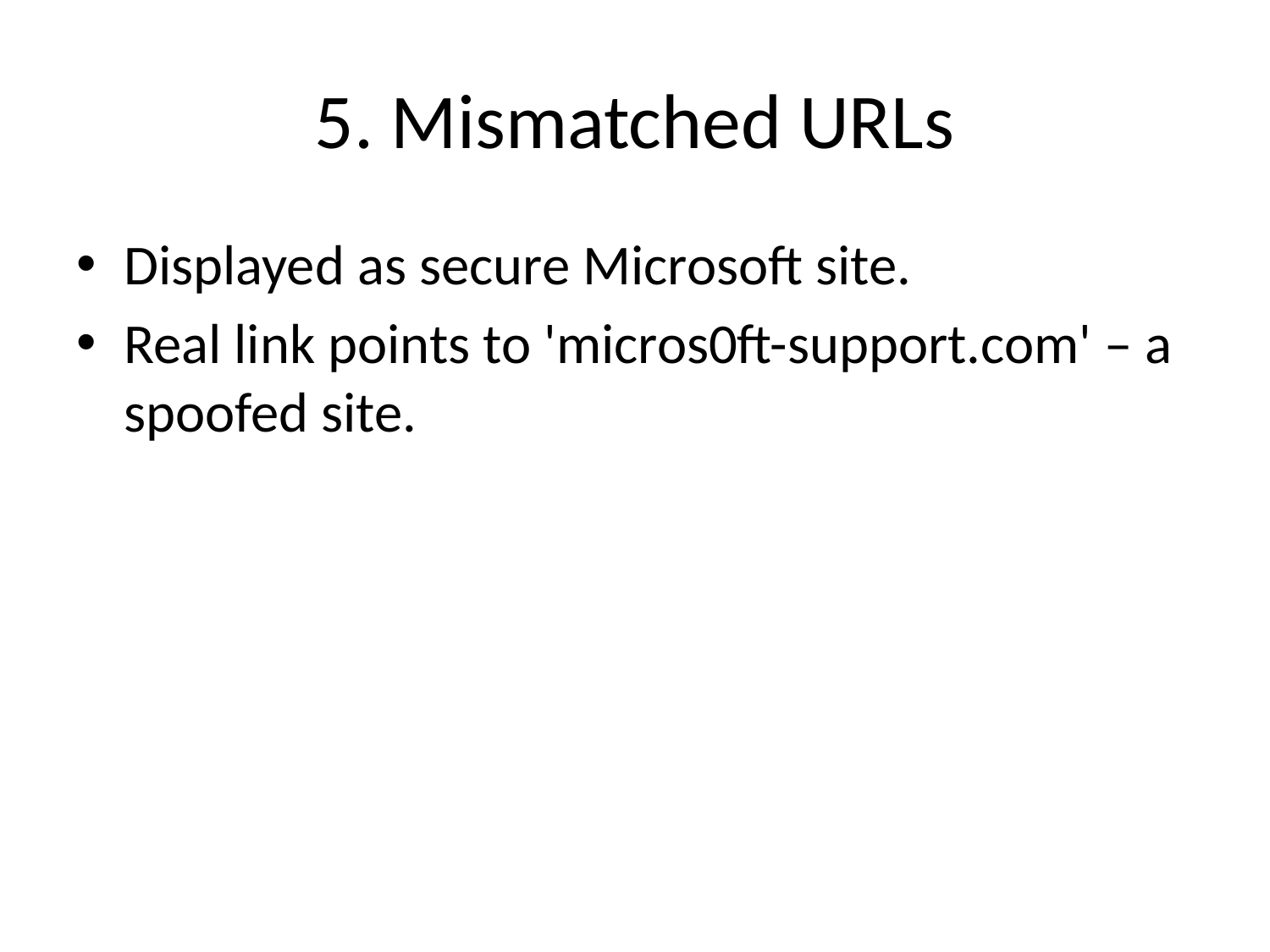

# 5. Mismatched URLs
Displayed as secure Microsoft site.
Real link points to 'micros0ft-support.com' – a spoofed site.